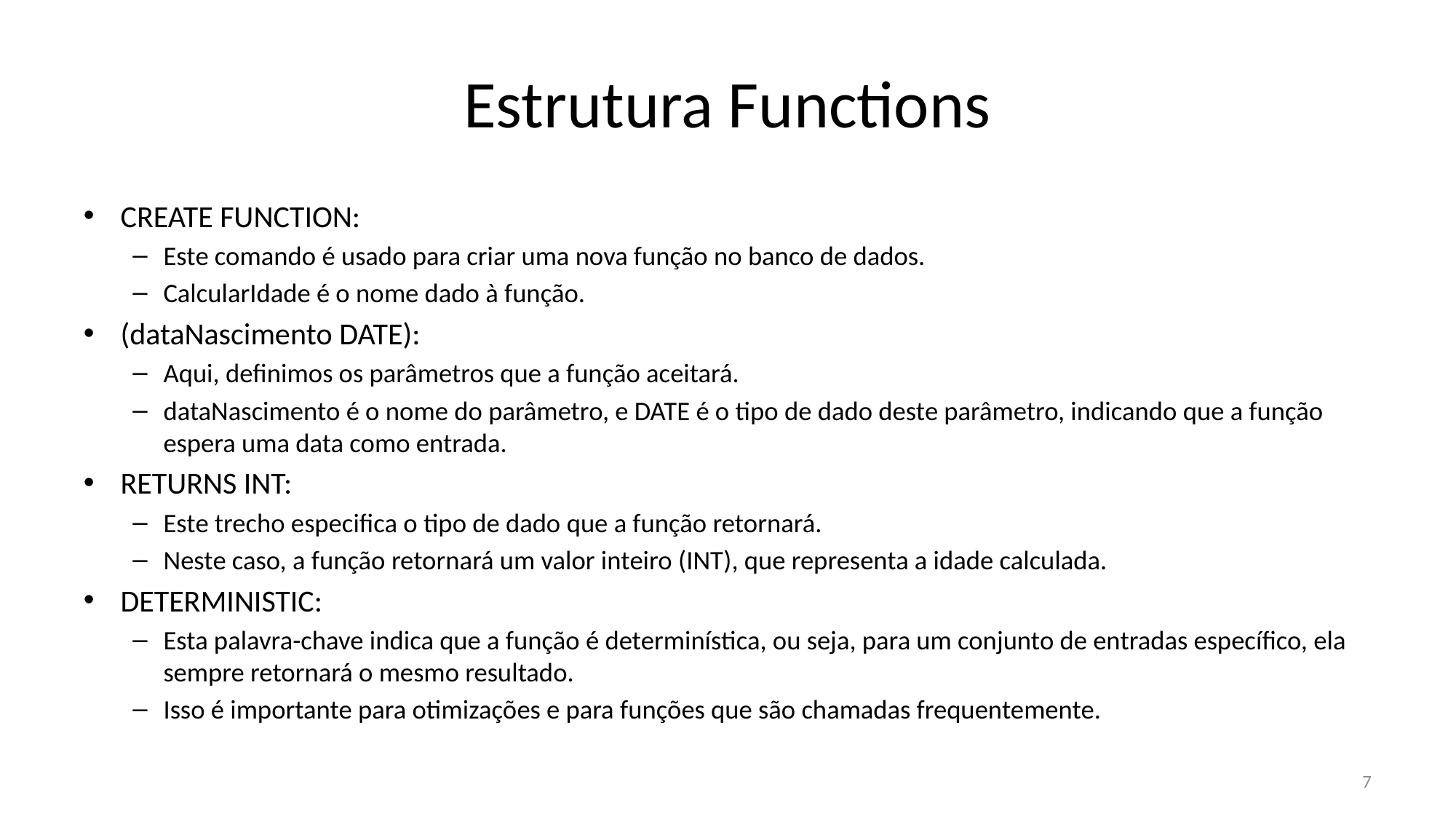

# Estrutura Functions
CREATE FUNCTION:
Este comando é usado para criar uma nova função no banco de dados.
CalcularIdade é o nome dado à função.
(dataNascimento DATE):
Aqui, definimos os parâmetros que a função aceitará.
dataNascimento é o nome do parâmetro, e DATE é o tipo de dado deste parâmetro, indicando que a função espera uma data como entrada.
RETURNS INT:
Este trecho especifica o tipo de dado que a função retornará.
Neste caso, a função retornará um valor inteiro (INT), que representa a idade calculada.
DETERMINISTIC:
Esta palavra-chave indica que a função é determinística, ou seja, para um conjunto de entradas específico, ela sempre retornará o mesmo resultado.
Isso é importante para otimizações e para funções que são chamadas frequentemente.
7